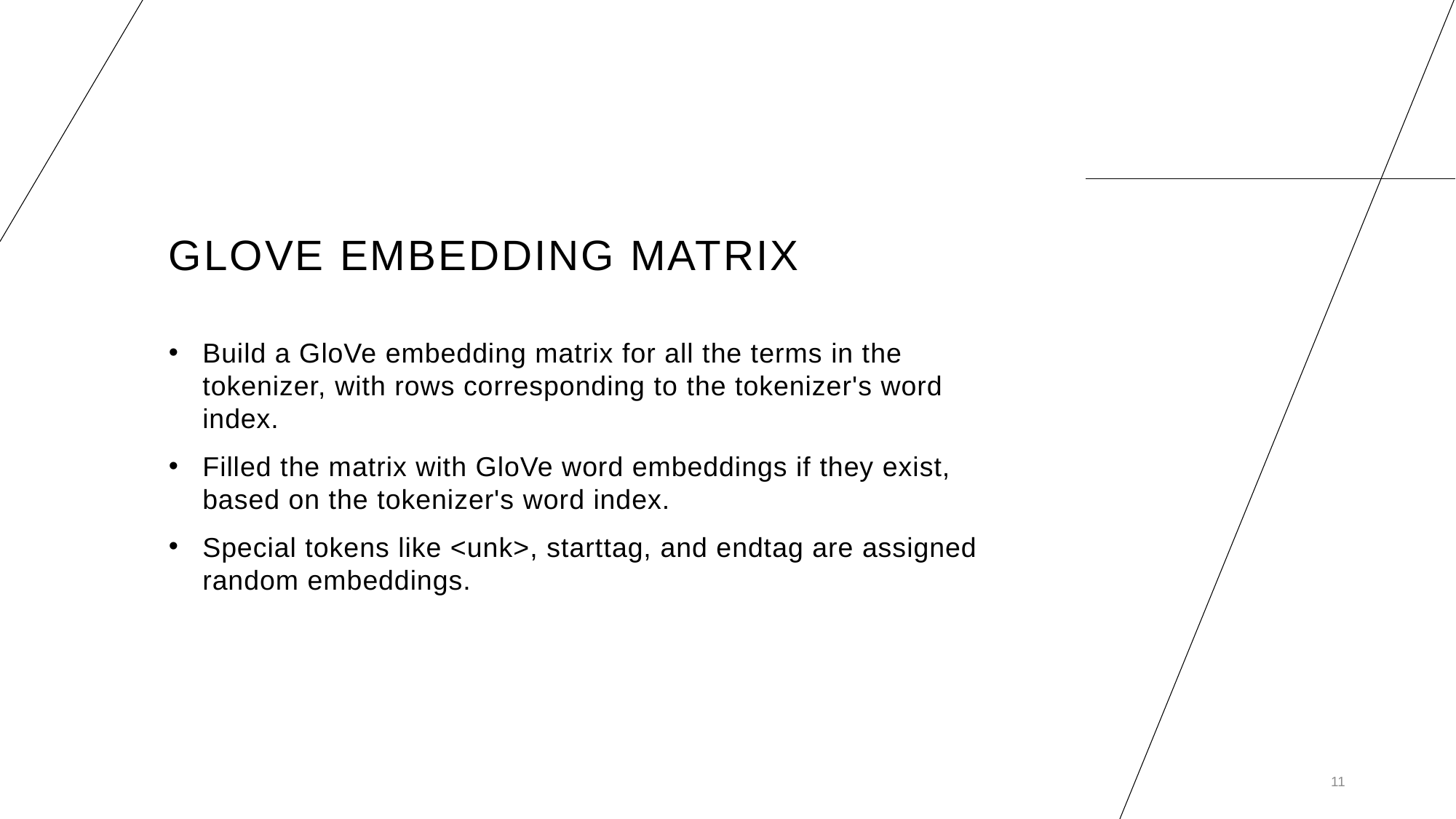

# Glove Embedding Matrix
Build a GloVe embedding matrix for all the terms in the tokenizer, with rows corresponding to the tokenizer's word index.
Filled the matrix with GloVe word embeddings if they exist, based on the tokenizer's word index.
Special tokens like <unk>, starttag, and endtag are assigned random embeddings.
11